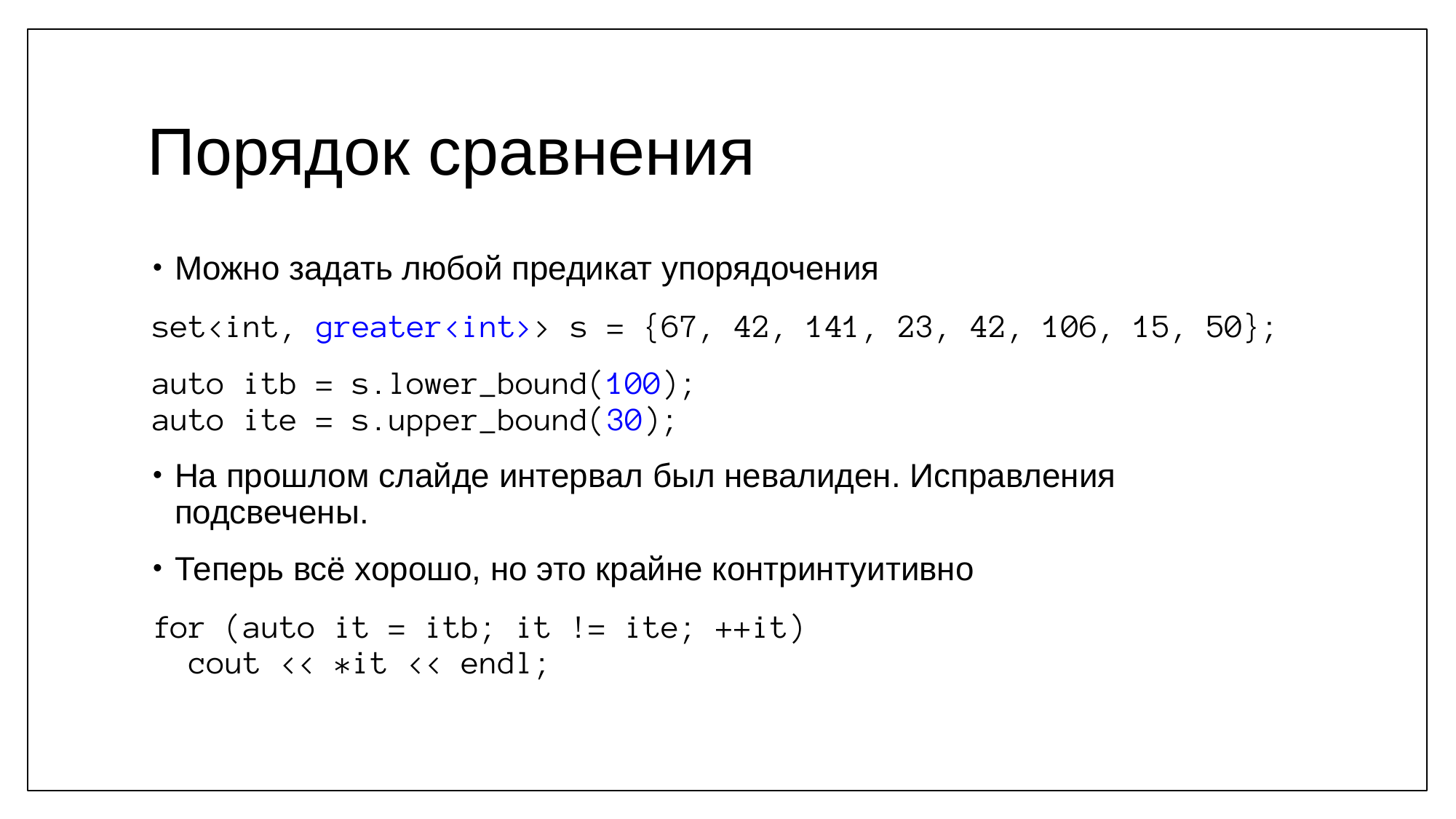

# Порядок сравнения
Можно задать любой предикат упорядочения
set<int, greater<int>> s = {67, 42, 141, 23, 42, 106, 15, 50};
auto itb = s.lower_bound(100);
auto ite = s.upper_bound(30);
На прошлом слайде интервал был невалиден. Исправления подсвечены.
Теперь всё хорошо, но это крайне контринтуитивно
for (auto it = itb; it != ite; ++it)
  cout << *it << endl;